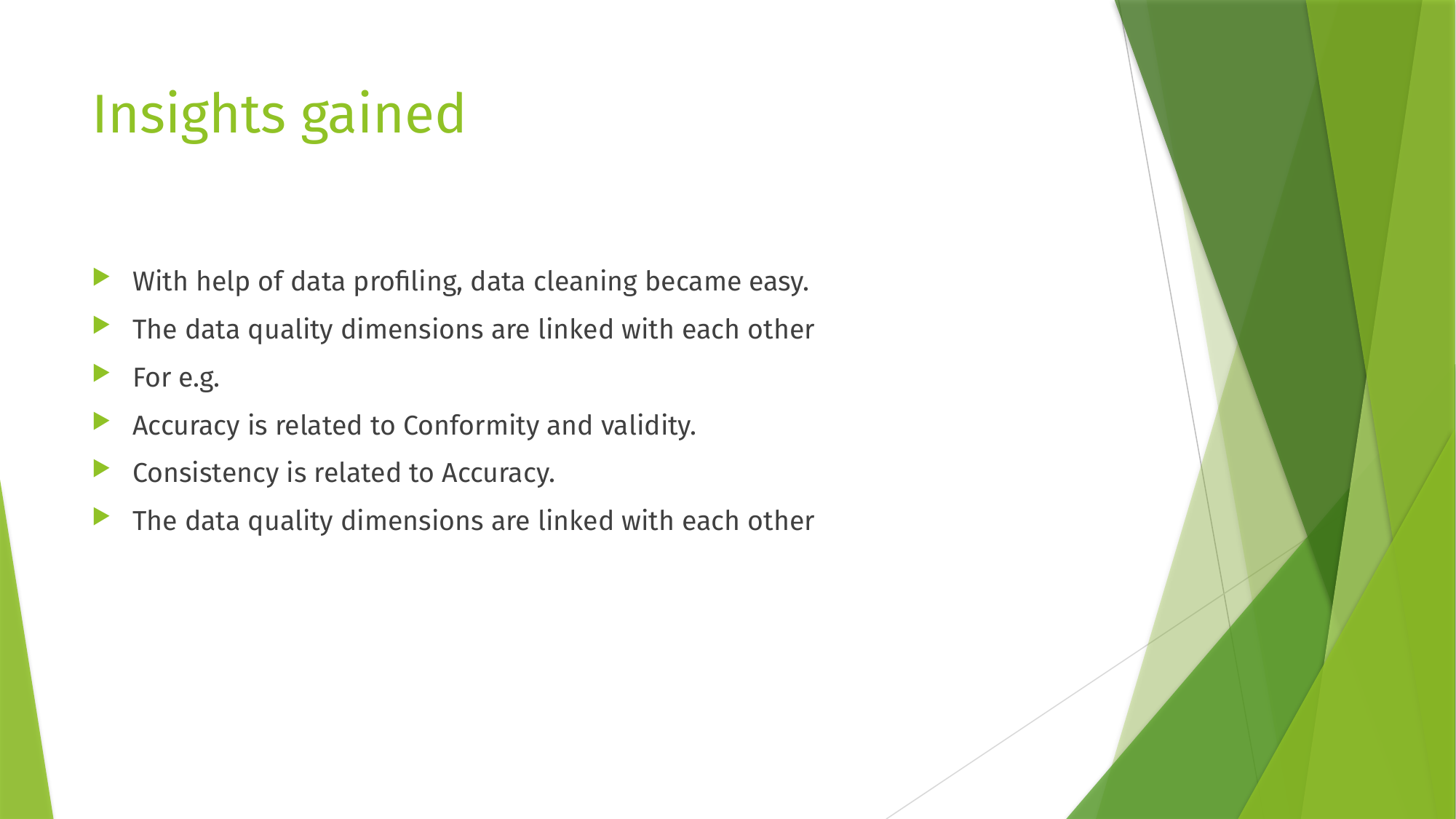

# Insights gained
With help of data profiling, data cleaning became easy.
The data quality dimensions are linked with each other
For e.g.
Accuracy is related to Conformity and validity.
Consistency is related to Accuracy.
The data quality dimensions are linked with each other